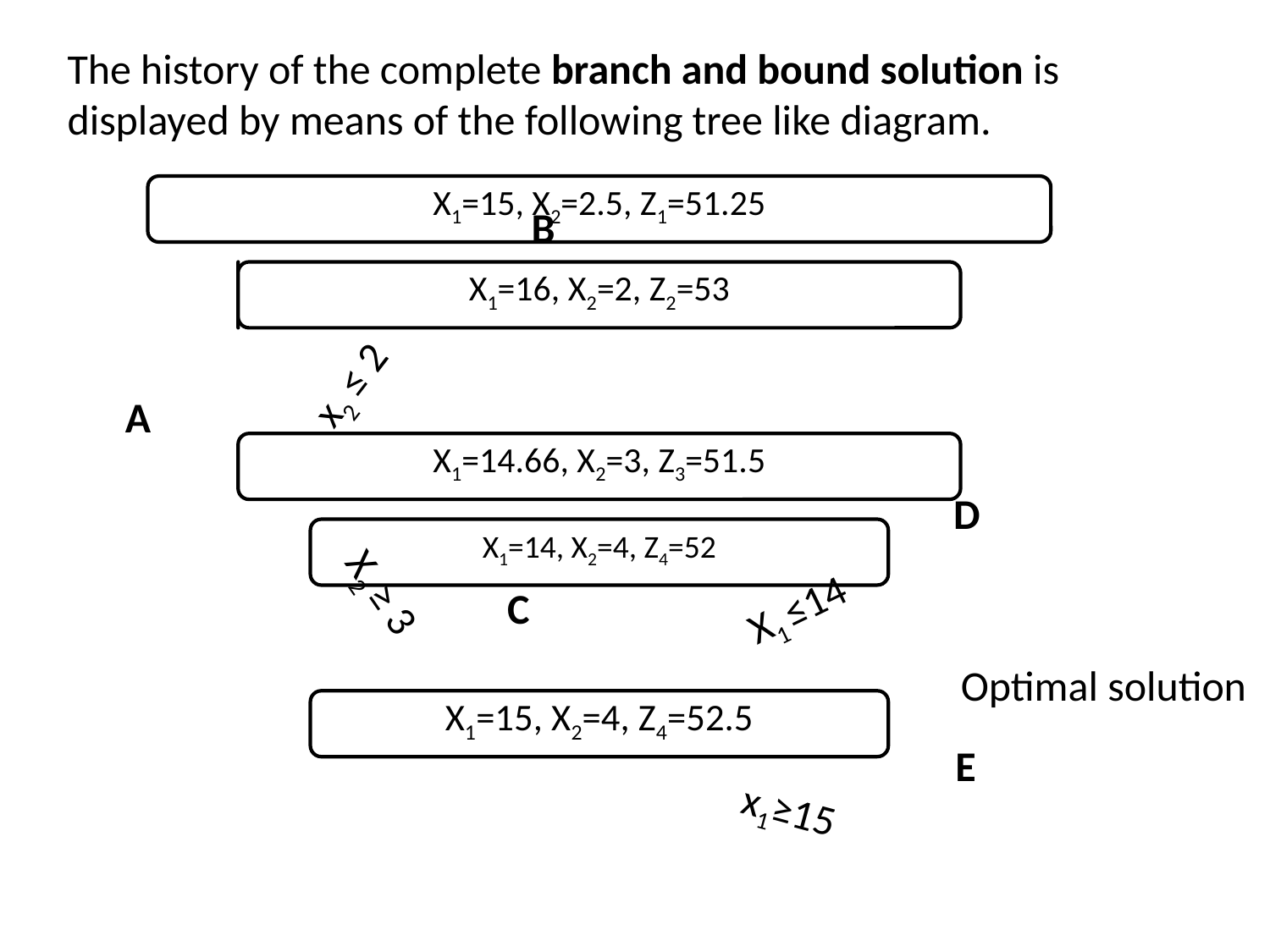

The history of the complete branch and bound solution is displayed by means of the following tree like diagram.
X1=15, X2=2.5, Z1=51.25
X1=16, X2=2, Z2=53
X1=14.66, X2=3, Z3=51.5
X1=14, X2=4, Z4=52
X1=15, X2=4, Z4=52.5
B
x2 ≤ 2
A
D
X2 ≥ 3
C
X1 ≤14
Optimal solution
E
x1≥15